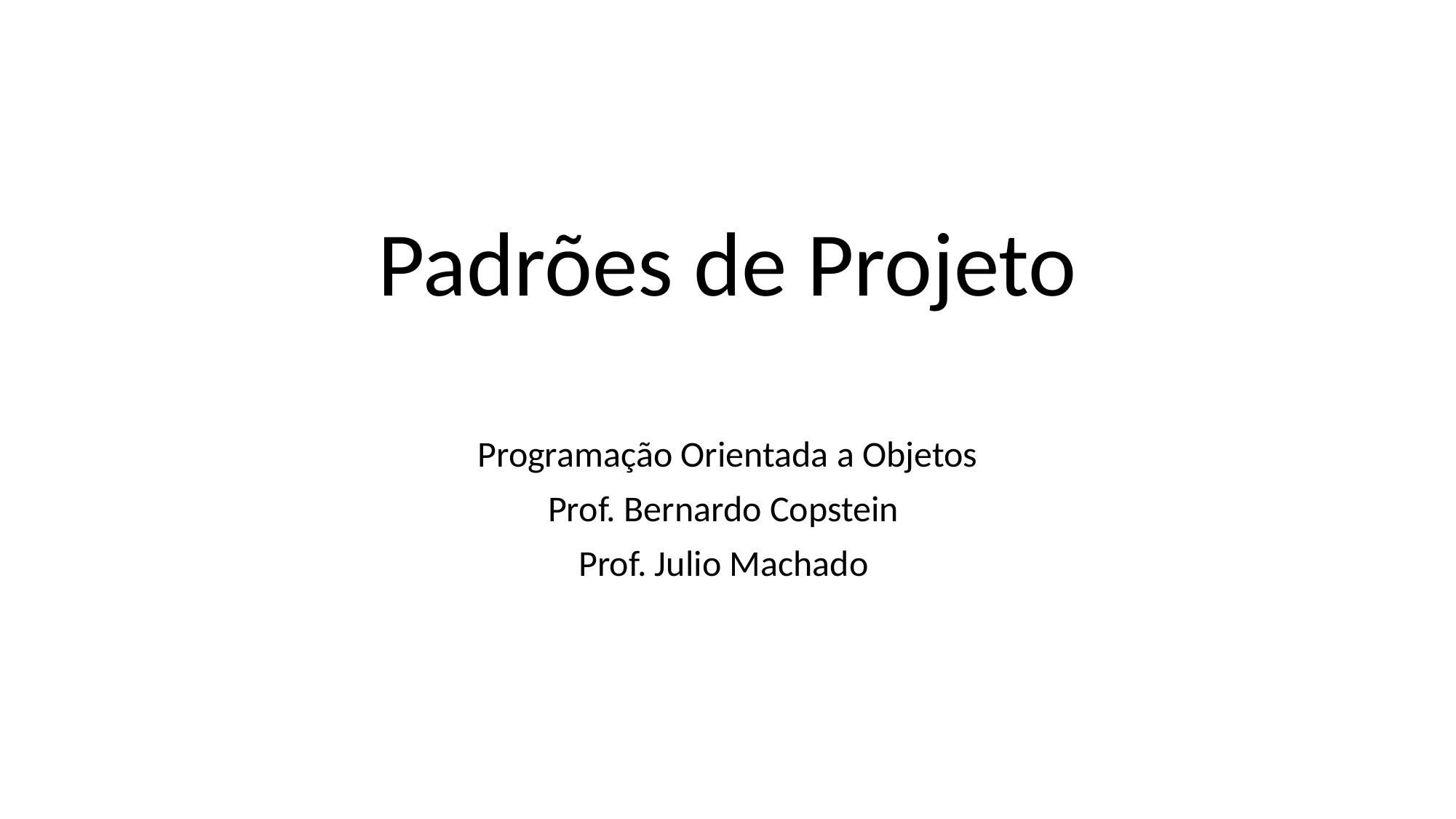

# Padrões de Projeto
Programação Orientada a Objetos
Prof. Bernardo Copstein
Prof. Julio Machado